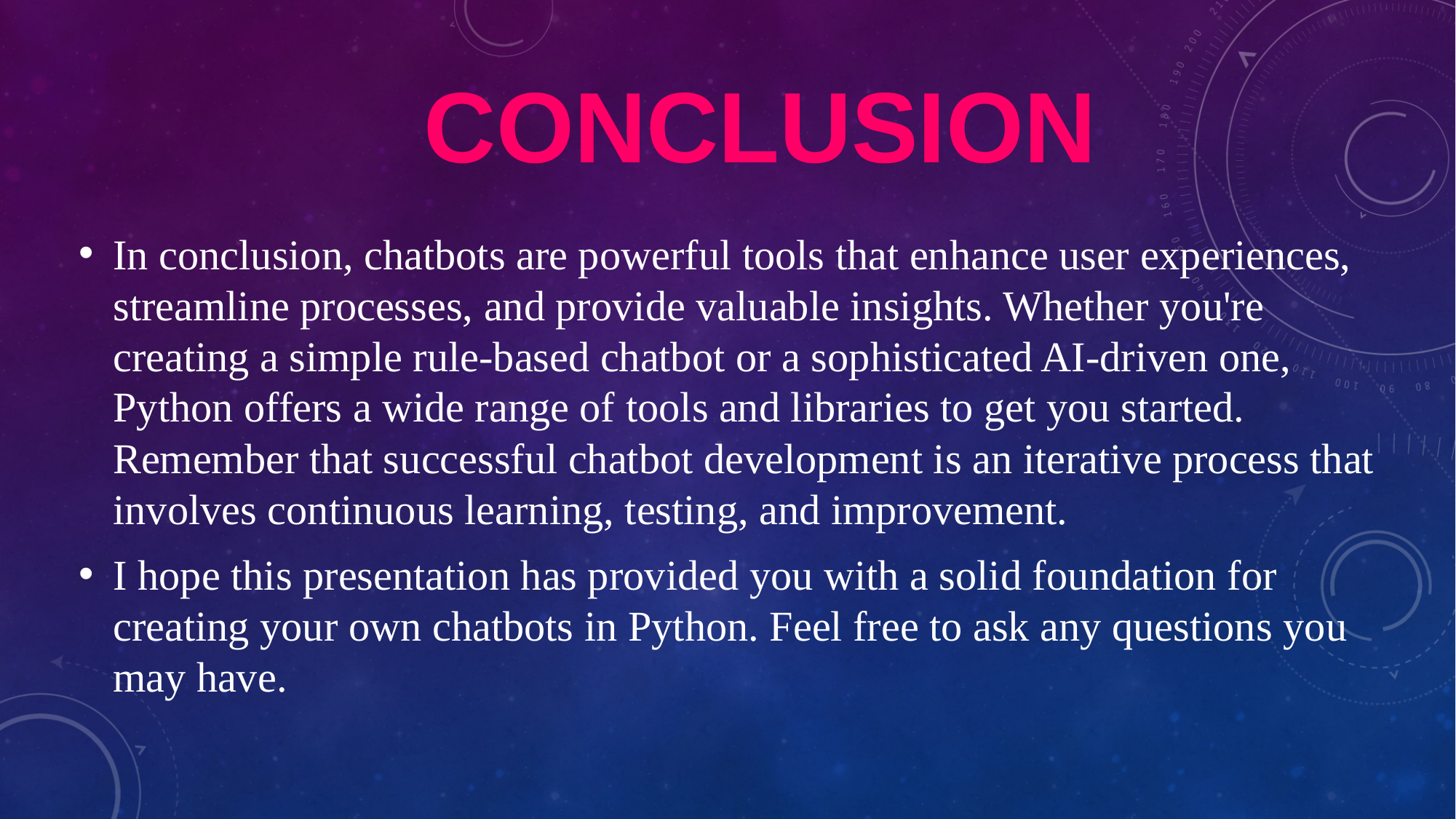

CONCLUSION
In conclusion, chatbots are powerful tools that enhance user experiences, streamline processes, and provide valuable insights. Whether you're creating a simple rule-based chatbot or a sophisticated AI-driven one, Python offers a wide range of tools and libraries to get you started. Remember that successful chatbot development is an iterative process that involves continuous learning, testing, and improvement.
I hope this presentation has provided you with a solid foundation for creating your own chatbots in Python. Feel free to ask any questions you may have.